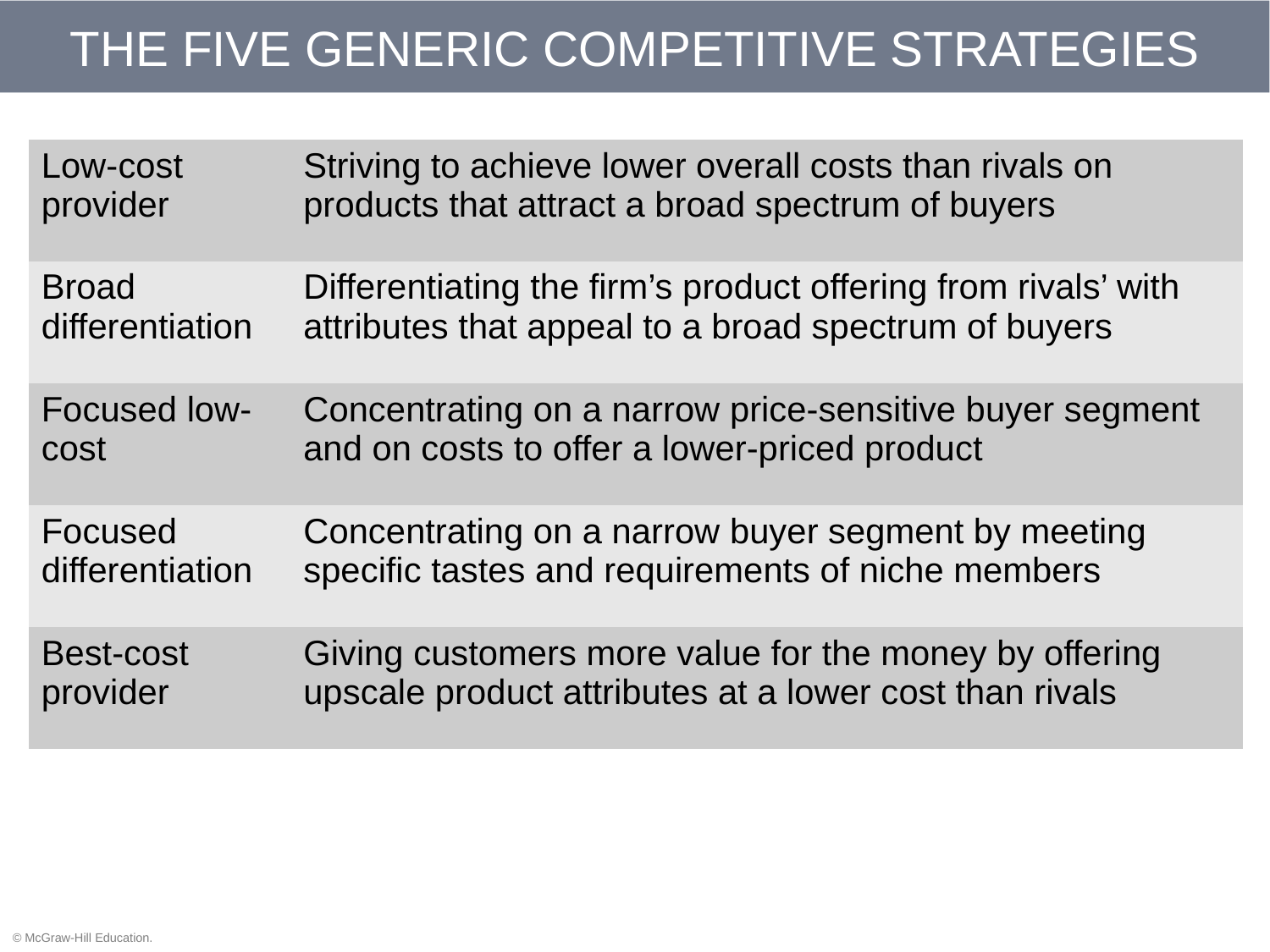

# THE FIVE GENERIC COMPETITIVE STRATEGIES
| Low-cost provider | Striving to achieve lower overall costs than rivals on products that attract a broad spectrum of buyers |
| --- | --- |
| Broad differentiation | Differentiating the firm’s product offering from rivals’ with attributes that appeal to a broad spectrum of buyers |
| Focused low-cost | Concentrating on a narrow price-sensitive buyer segment and on costs to offer a lower-priced product |
| Focused differentiation | Concentrating on a narrow buyer segment by meeting specific tastes and requirements of niche members |
| Best-cost provider | Giving customers more value for the money by offering upscale product attributes at a lower cost than rivals |